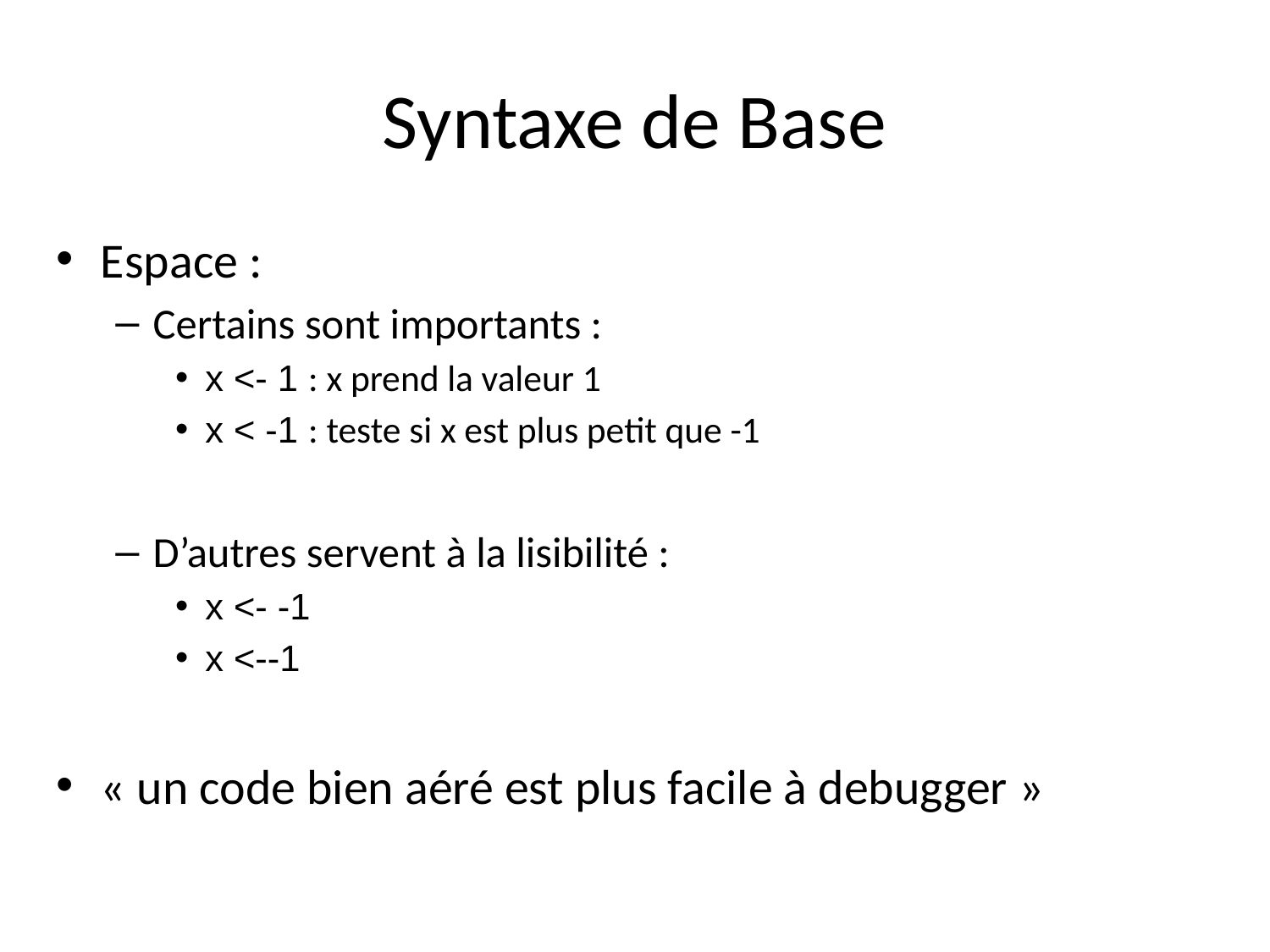

# Syntaxe de Base
Espace :
Certains sont importants :
x <- 1 : x prend la valeur 1
x < -1 : teste si x est plus petit que -1

D’autres servent à la lisibilité :
x <- -1
x <--1

« un code bien aéré est plus facile à debugger »